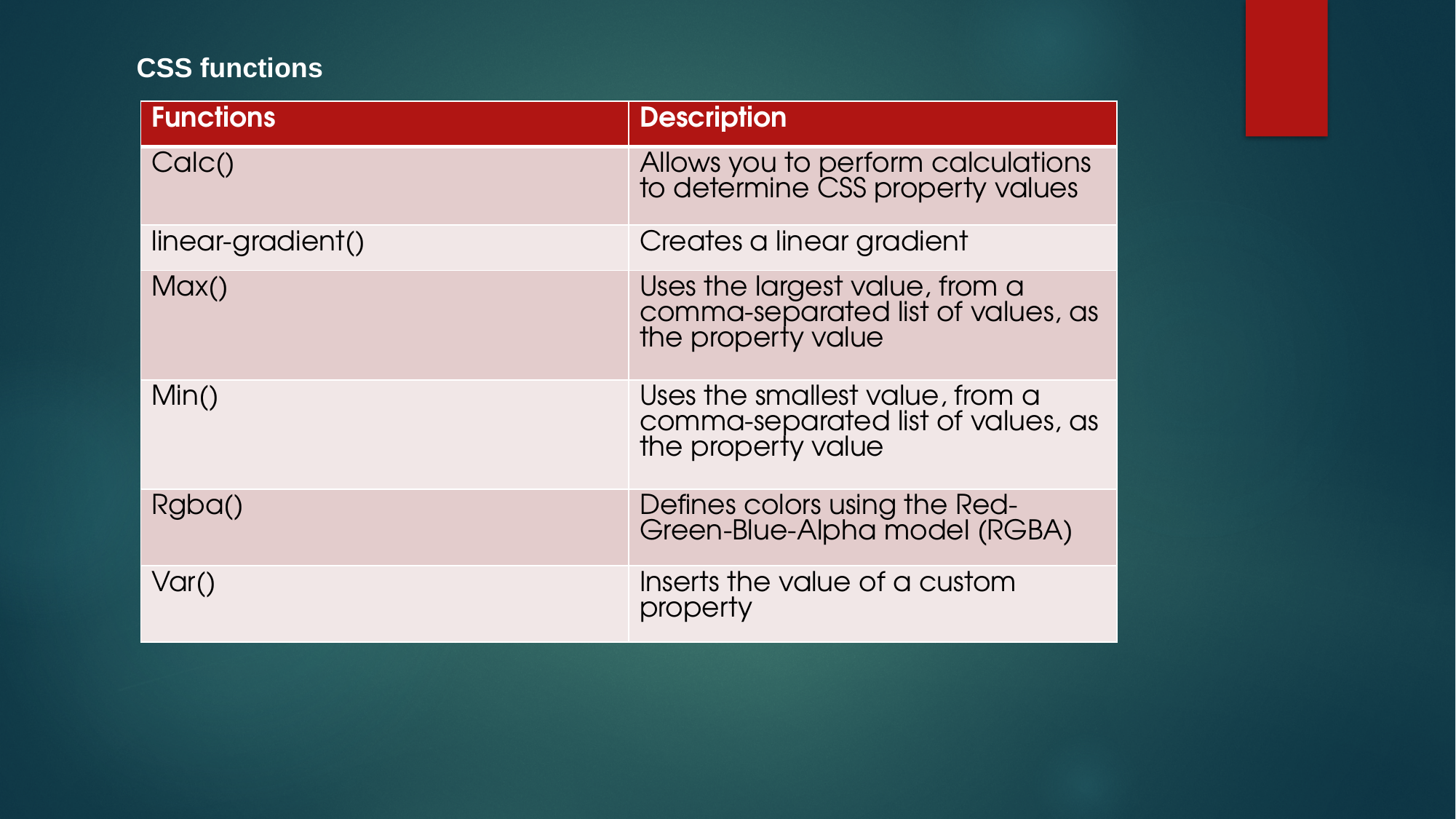

CSS functions

| Functions | Description |
| --- | --- |
| Calc() | Allows you to perform calculations to determine CSS property values |
| linear-gradient() | Creates a linear gradient |
| Max() | Uses the largest value, from a comma-separated list of values, as the property value |
| Min() | Uses the smallest value, from a comma-separated list of values, as the property value |
| Rgba() | Defines colors using the Red-Green-Blue-Alpha model (RGBA) |
| Var() | Inserts the value of a custom property |